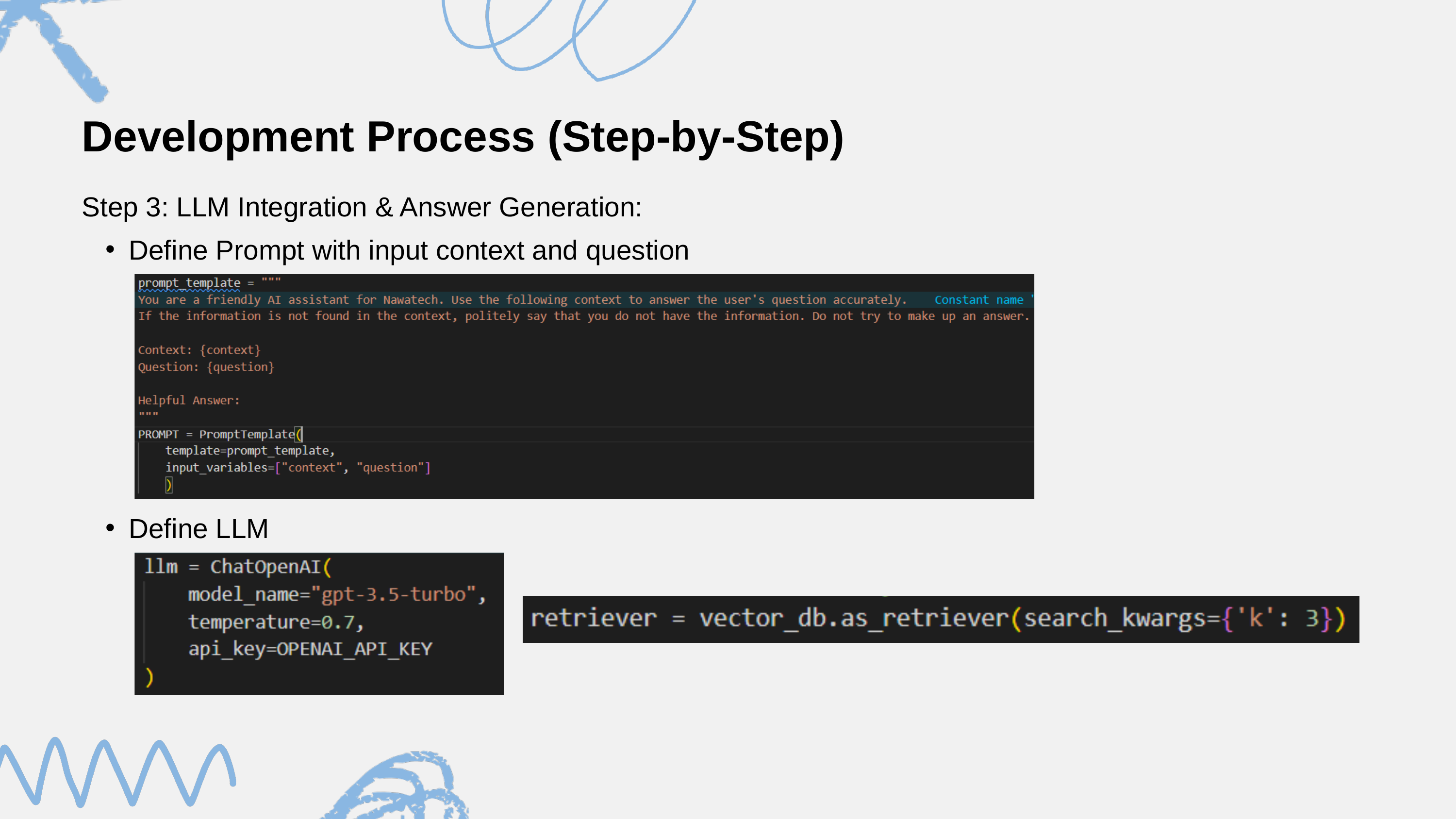

Development Process (Step-by-Step)
Step 3: LLM Integration & Answer Generation:
Define Prompt with input context and question

Define LLM